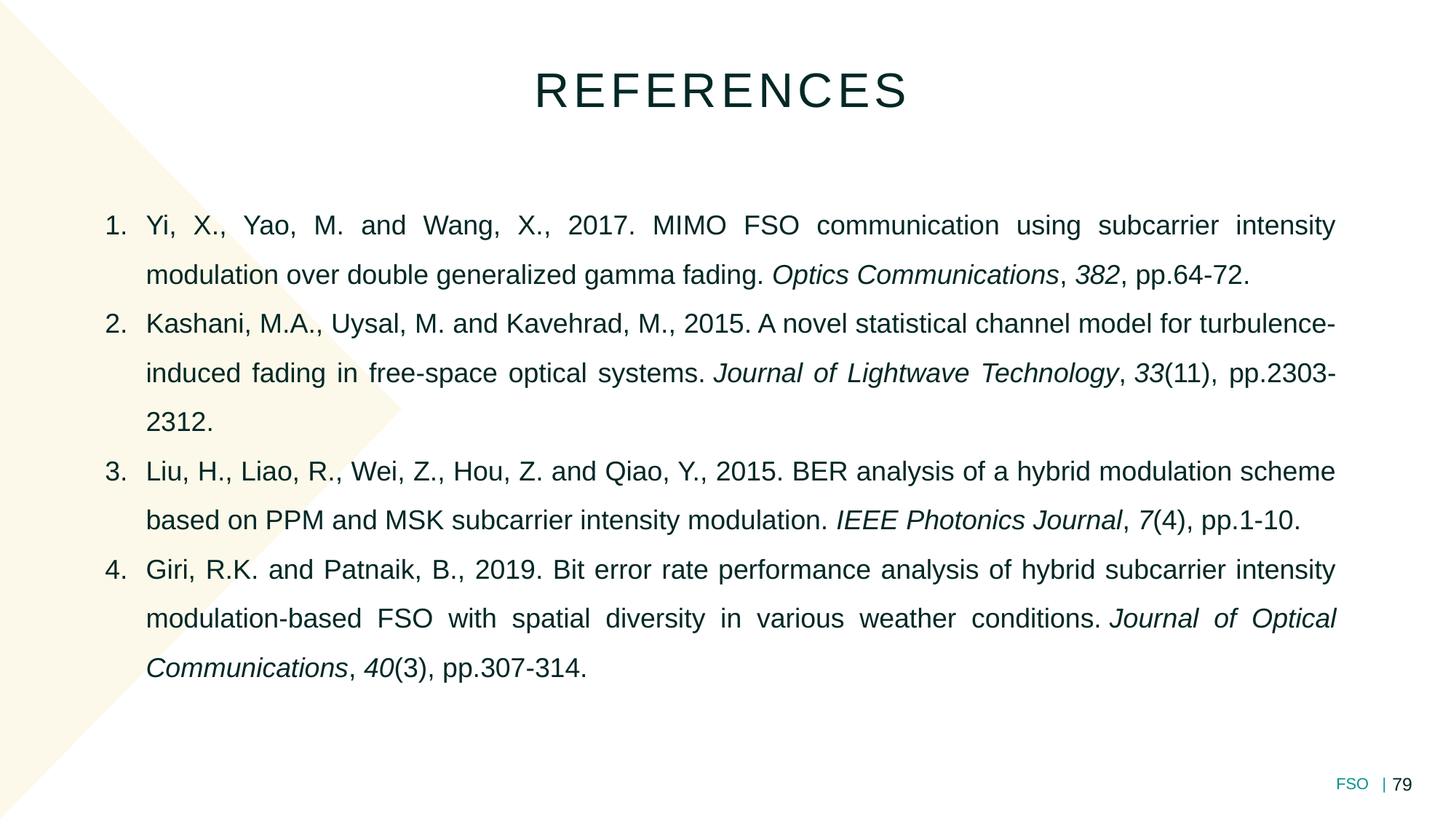

REFERENCES

Yi, X., Yao, M. and Wang, X., 2017. MIMO FSO communication using subcarrier intensity modulation over double generalized gamma fading. Optics Communications, 382, pp.64-72.
Kashani, M.A., Uysal, M. and Kavehrad, M., 2015. A novel statistical channel model for turbulence-induced fading in free-space optical systems. Journal of Lightwave Technology, 33(11), pp.2303-2312.
Liu, H., Liao, R., Wei, Z., Hou, Z. and Qiao, Y., 2015. BER analysis of a hybrid modulation scheme based on PPM and MSK subcarrier intensity modulation. IEEE Photonics Journal, 7(4), pp.1-10.
Giri, R.K. and Patnaik, B., 2019. Bit error rate performance analysis of hybrid subcarrier intensity modulation-based FSO with spatial diversity in various weather conditions. Journal of Optical Communications, 40(3), pp.307-314.

79
FSO |